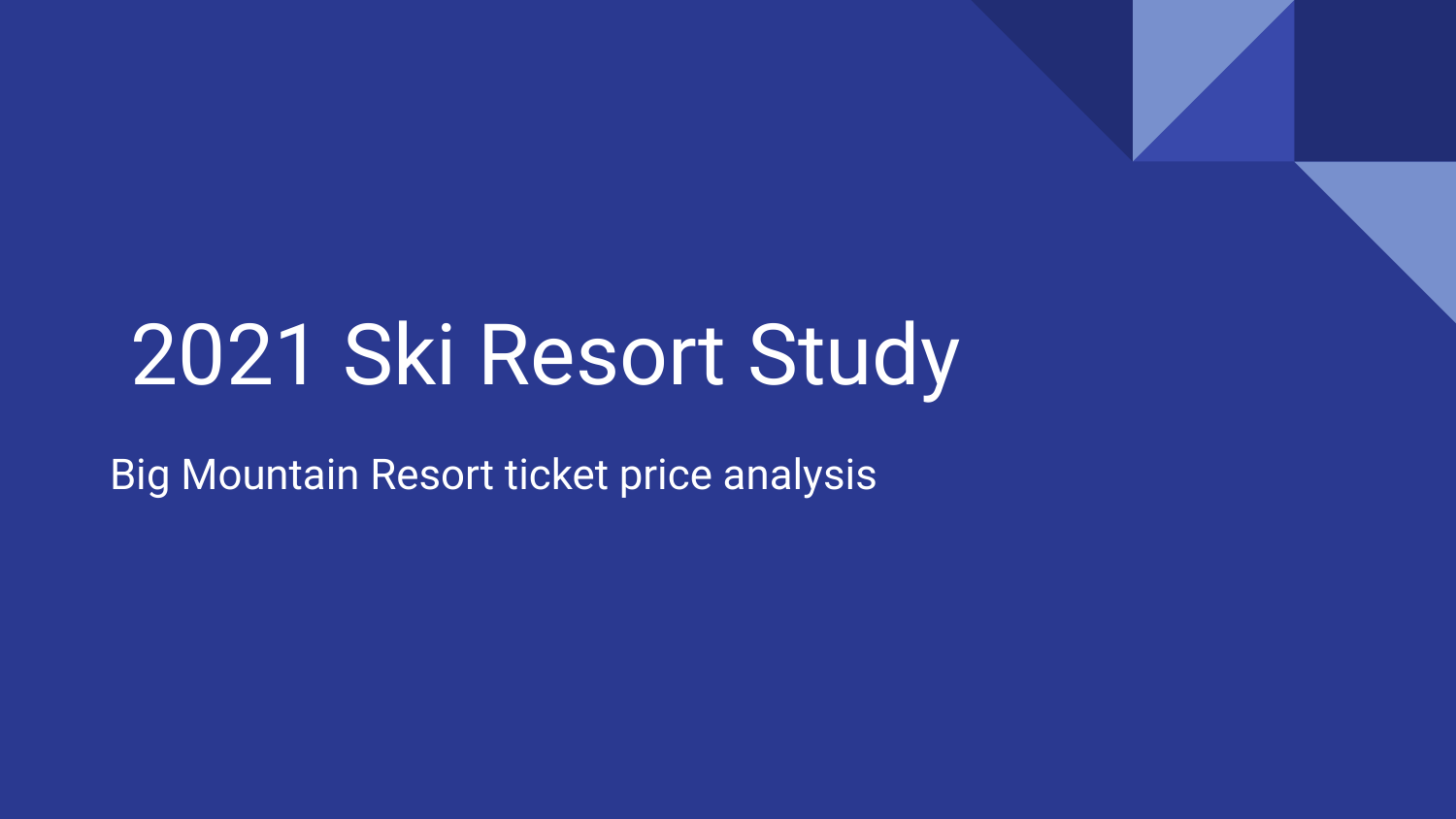

# 2021 Ski Resort Study
Big Mountain Resort ticket price analysis